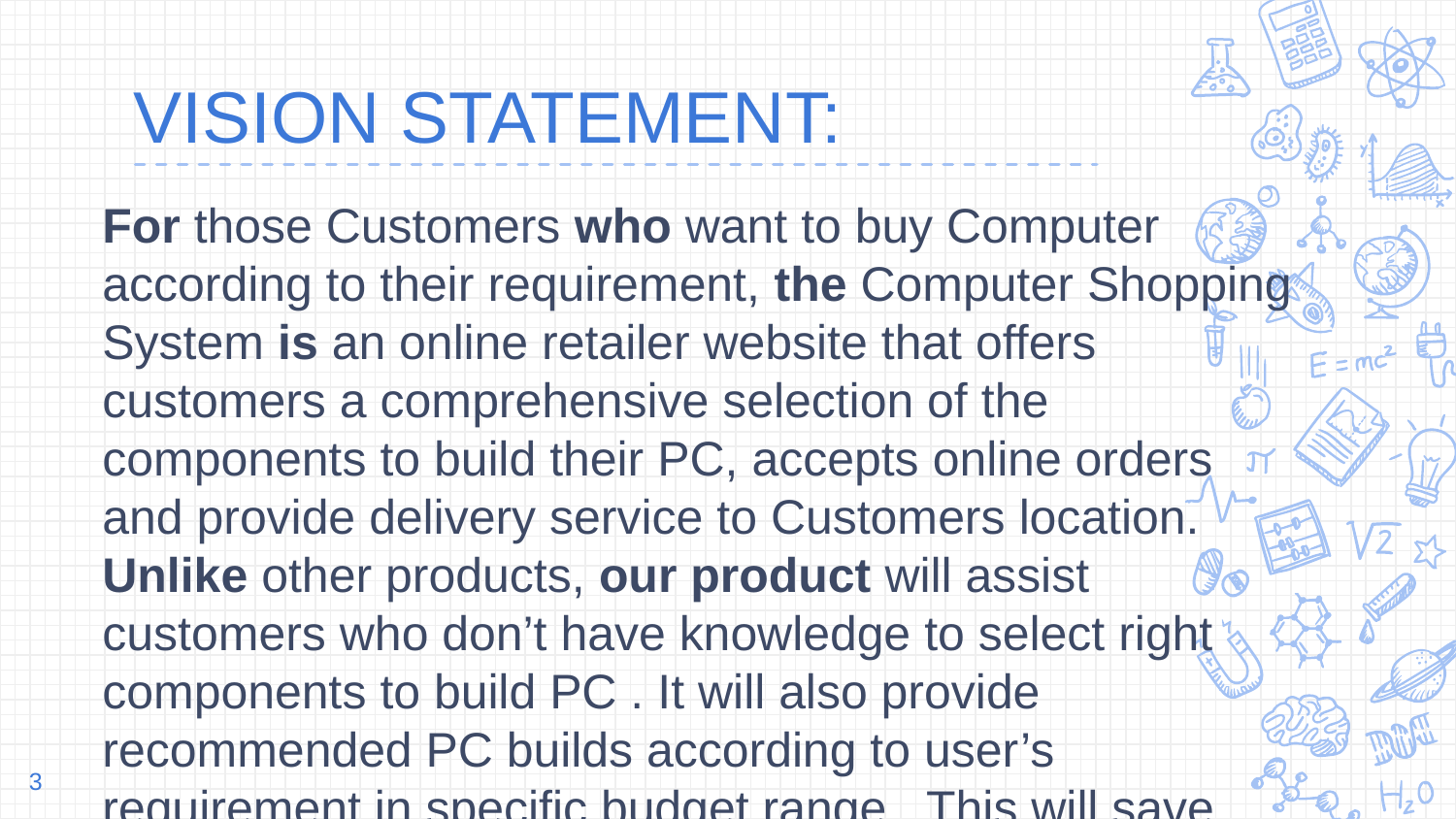

# VISION STATEMENT:
For those Customers who want to buy Computer according to their requirement, the Computer Shopping System is an online retailer website that offers customers a comprehensive selection of the components to build their PC, accepts online orders and provide delivery service to Customers location. Unlike other products, our product will assist customers who don’t have knowledge to select right components to build PC . It will also provide recommended PC builds according to user’s requirement in specific budget range . This will save both customers precious time and money.
3